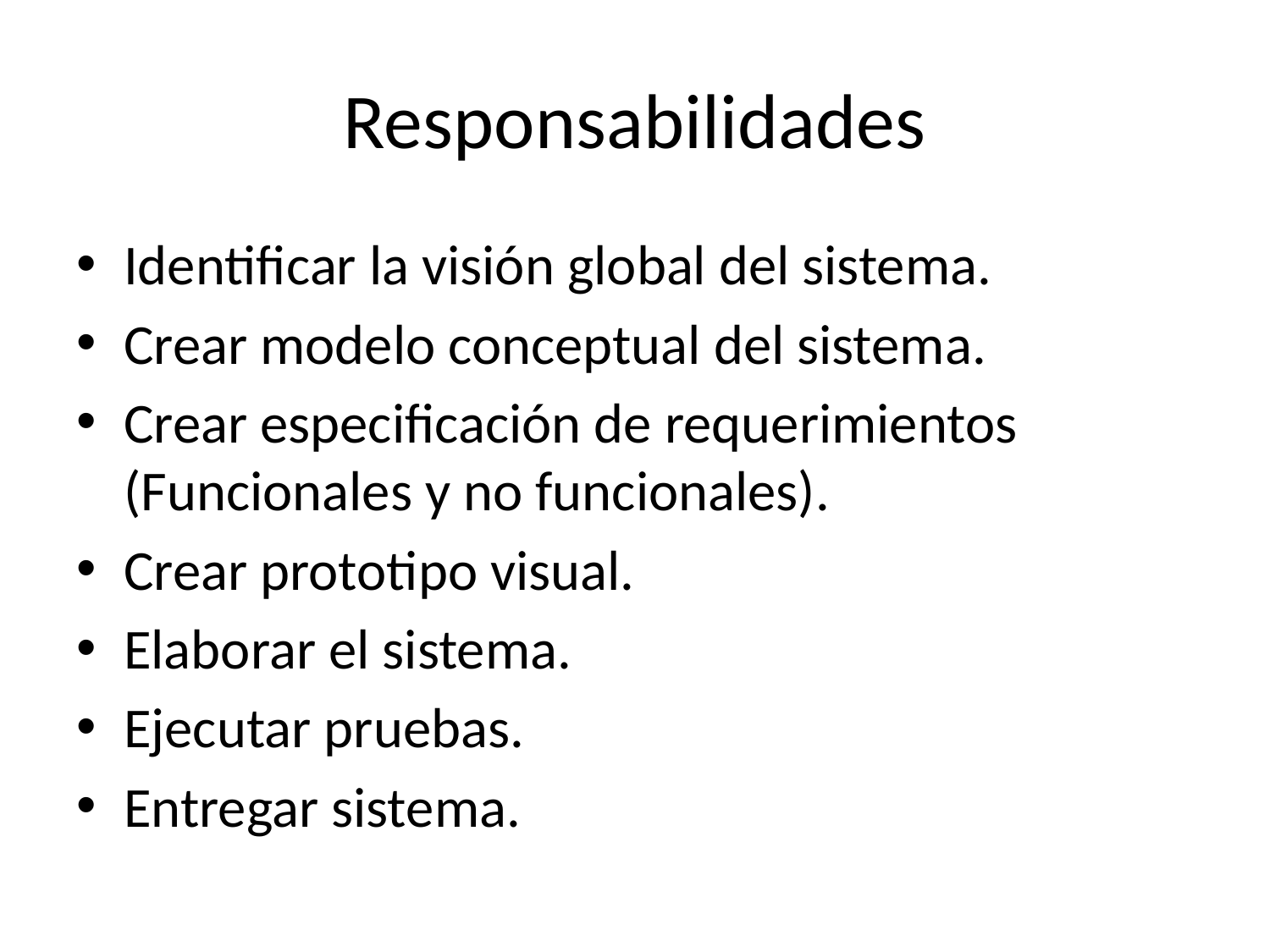

# Responsabilidades
Identificar la visión global del sistema.
Crear modelo conceptual del sistema.
Crear especificación de requerimientos (Funcionales y no funcionales).
Crear prototipo visual.
Elaborar el sistema.
Ejecutar pruebas.
Entregar sistema.